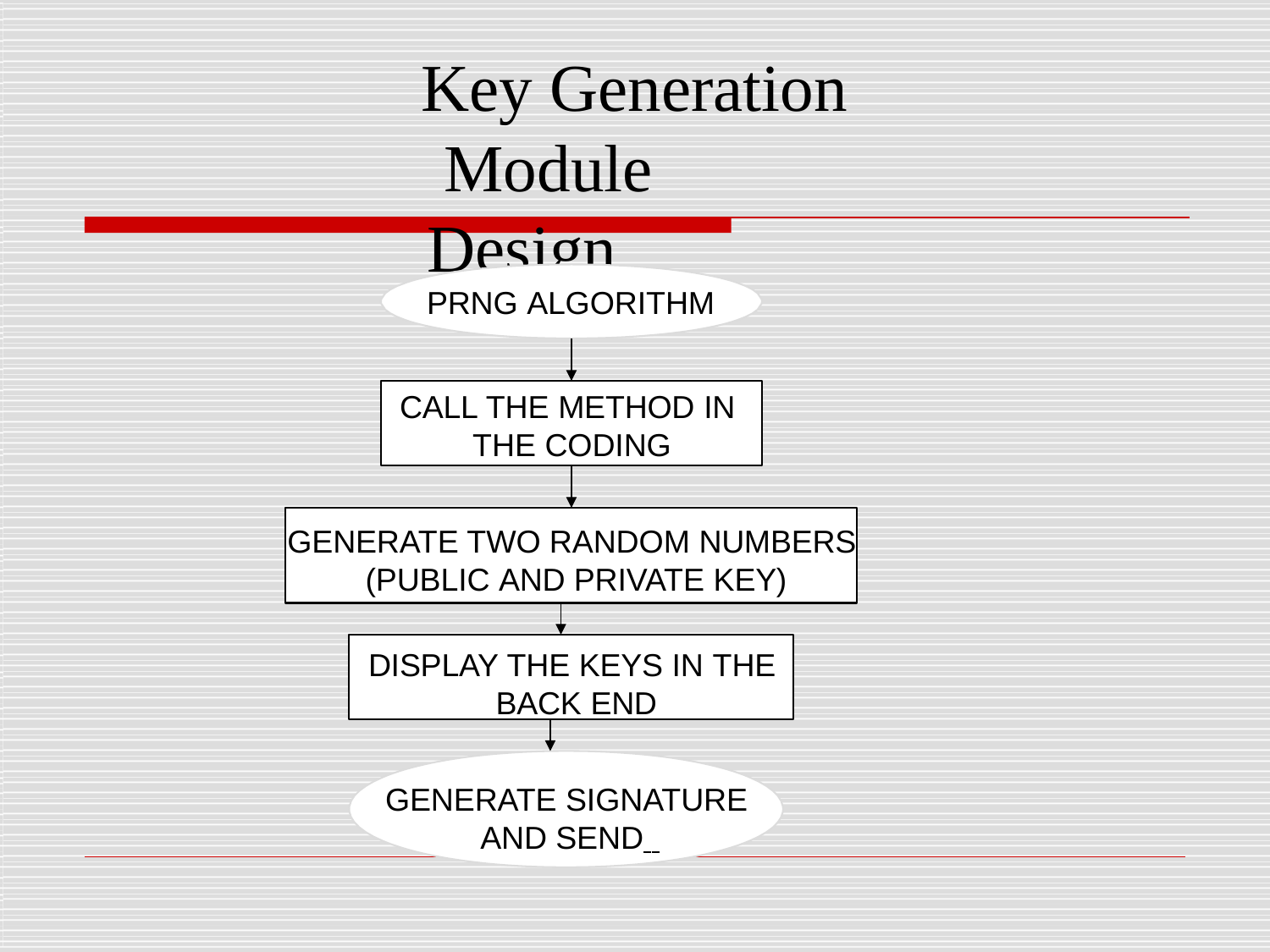

# Key Generation  Module Design

PRNG ALGORITHM

CALL THE METHOD IN  THE CODING

GENERATE TWO RANDOM NUMBERS  (PUBLIC AND PRIVATE KEY)

DISPLAY THE KEYS IN THE  BACK END

GENERATE SIGNATURE  AND SEND